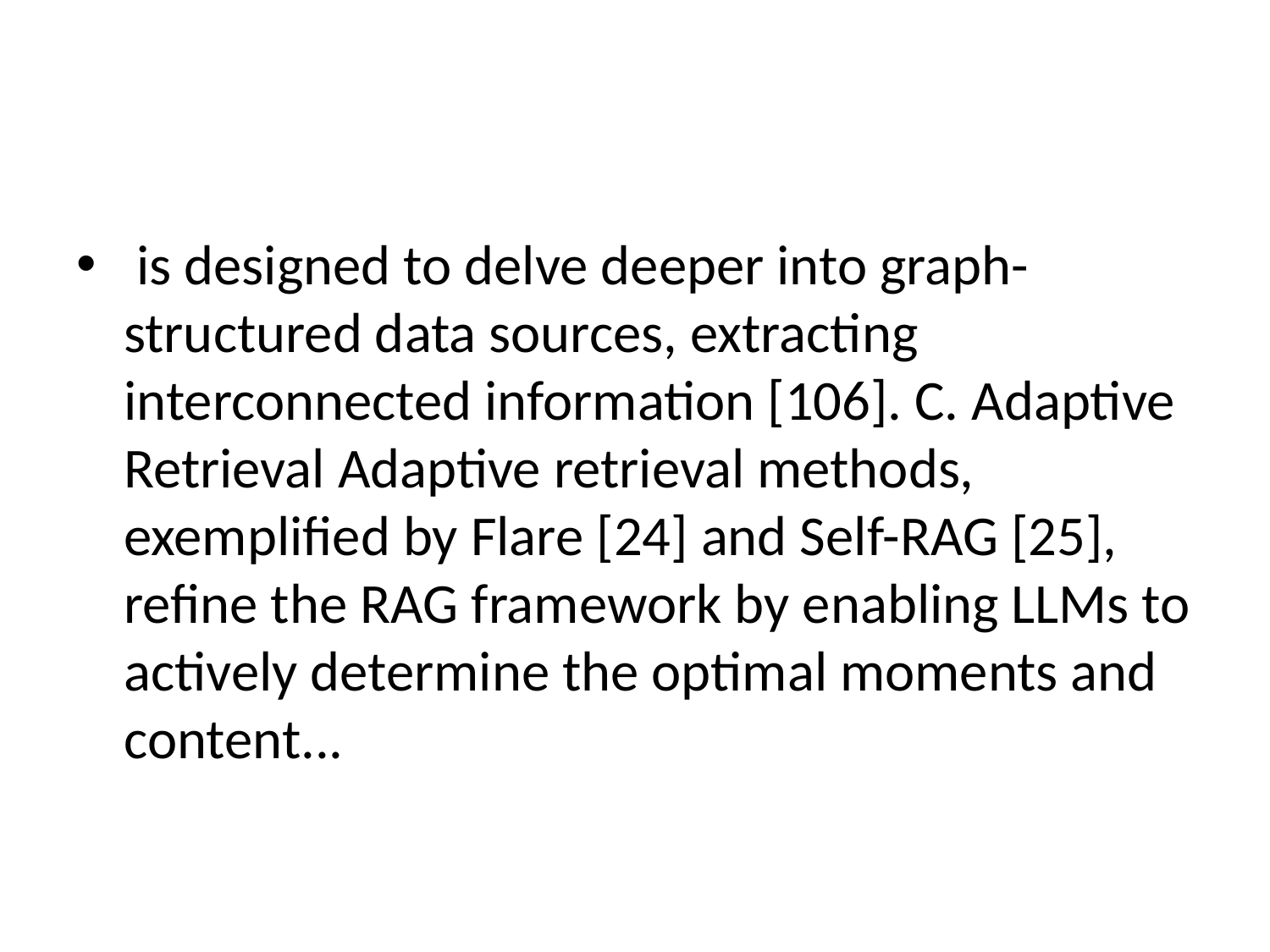

#
 is designed to delve deeper into graph-structured data sources, extracting interconnected information [106]. C. Adaptive Retrieval Adaptive retrieval methods, exemplified by Flare [24] and Self-RAG [25], refine the RAG framework by enabling LLMs to actively determine the optimal moments and content...